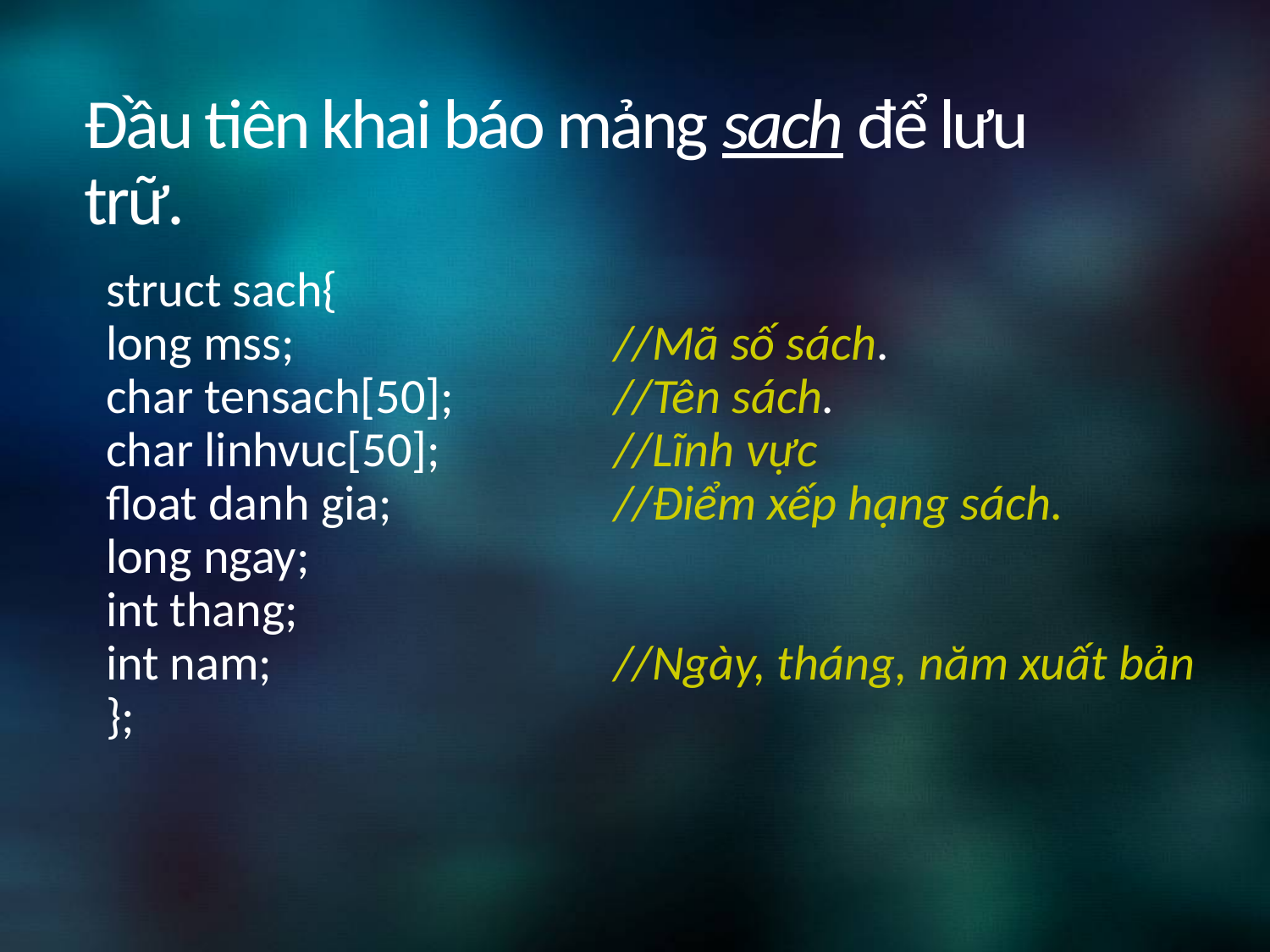

# Đầu tiên khai báo mảng sach để lưu trữ.
struct sach{
long mss;			//Mã số sách.
char tensach[50];		//Tên sách.
char linhvuc[50];		//Lĩnh vực
float danh gia;		//Điểm xếp hạng sách.
long ngay;
int thang;
int nam;			//Ngày, tháng, năm xuất bản
};